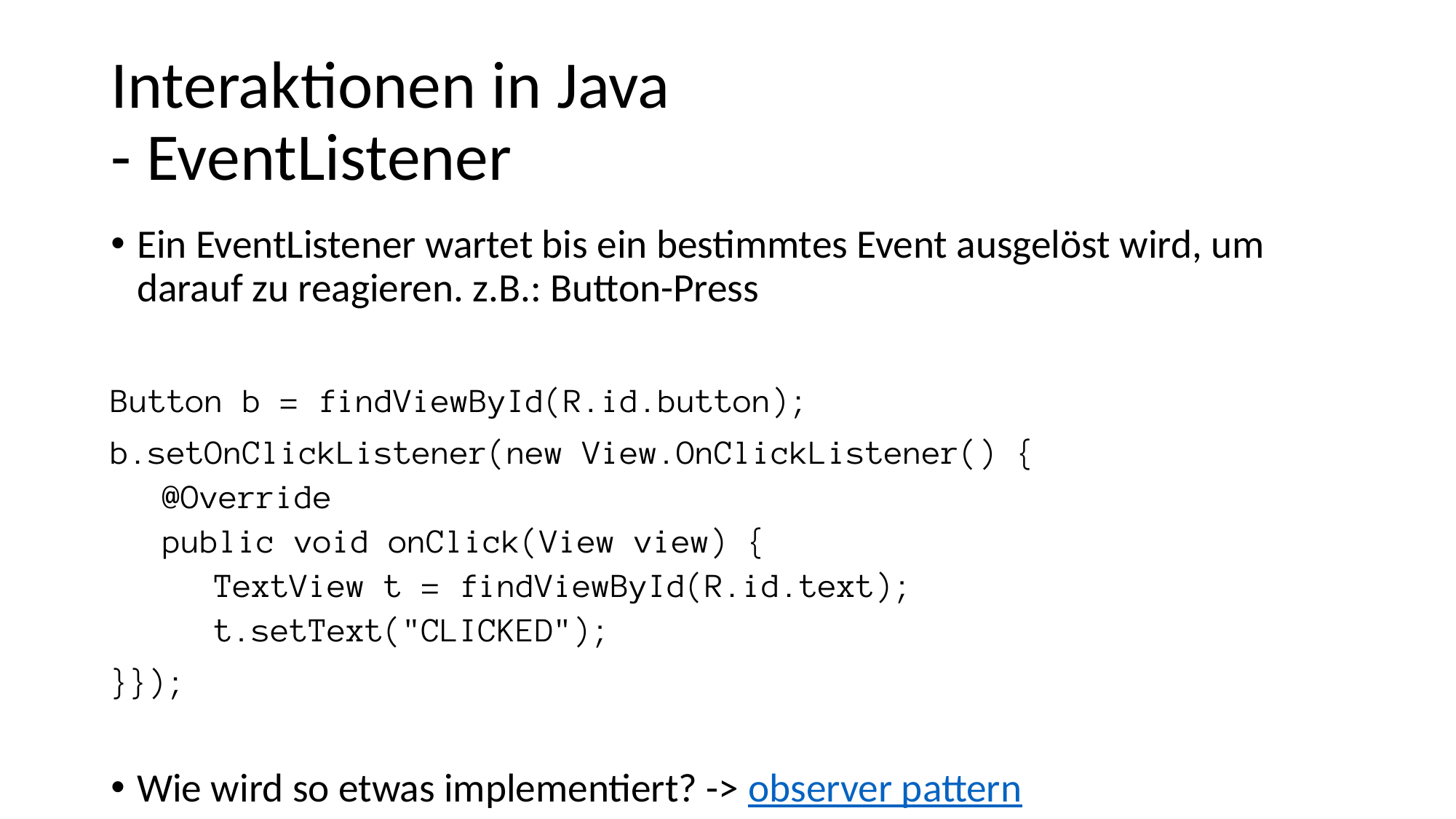

# Interaktionen in Java - EventListener
Ein EventListener wartet bis ein bestimmtes Event ausgelöst wird, um darauf zu reagieren. z.B.: Button-Press

Button b = findViewById(R.id.button);
b.setOnClickListener(new View.OnClickListener() {
@Override
public void onClick(View view) {
TextView t = findViewById(R.id.text);
t.setText("CLICKED");
}});

Wie wird so etwas implementiert? -> observer pattern